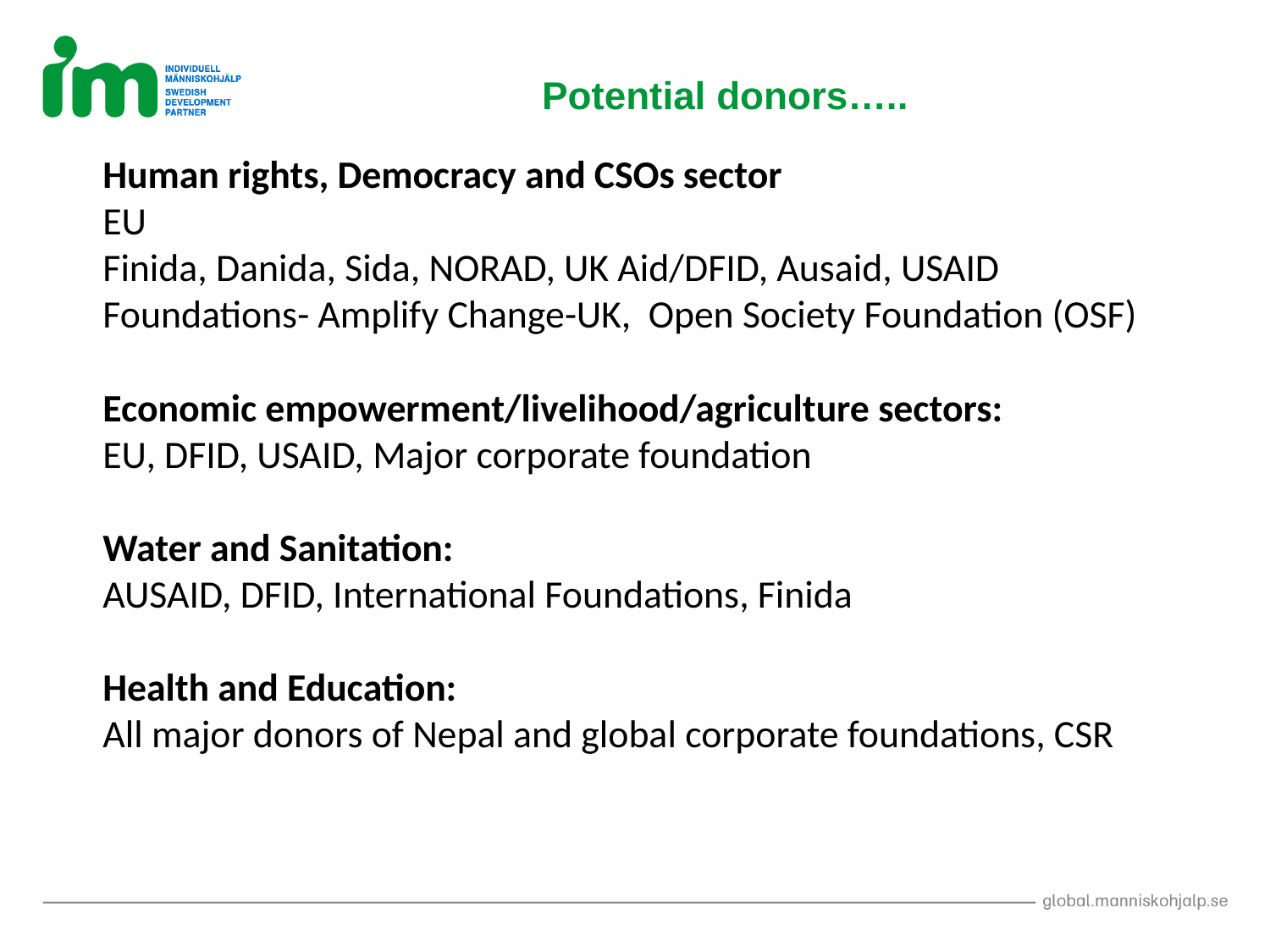

# Potential donors…..
Human rights, Democracy and CSOs sector
EU
Finida, Danida, Sida, NORAD, UK Aid/DFID, Ausaid, USAID
Foundations- Amplify Change-UK,  Open Society Foundation (OSF)

Economic empowerment/livelihood/agriculture sectors:
EU, DFID, USAID, Major corporate foundation

Water and Sanitation:
AUSAID, DFID, International Foundations, Finida

Health and Education:
All major donors of Nepal and global corporate foundations, CSR